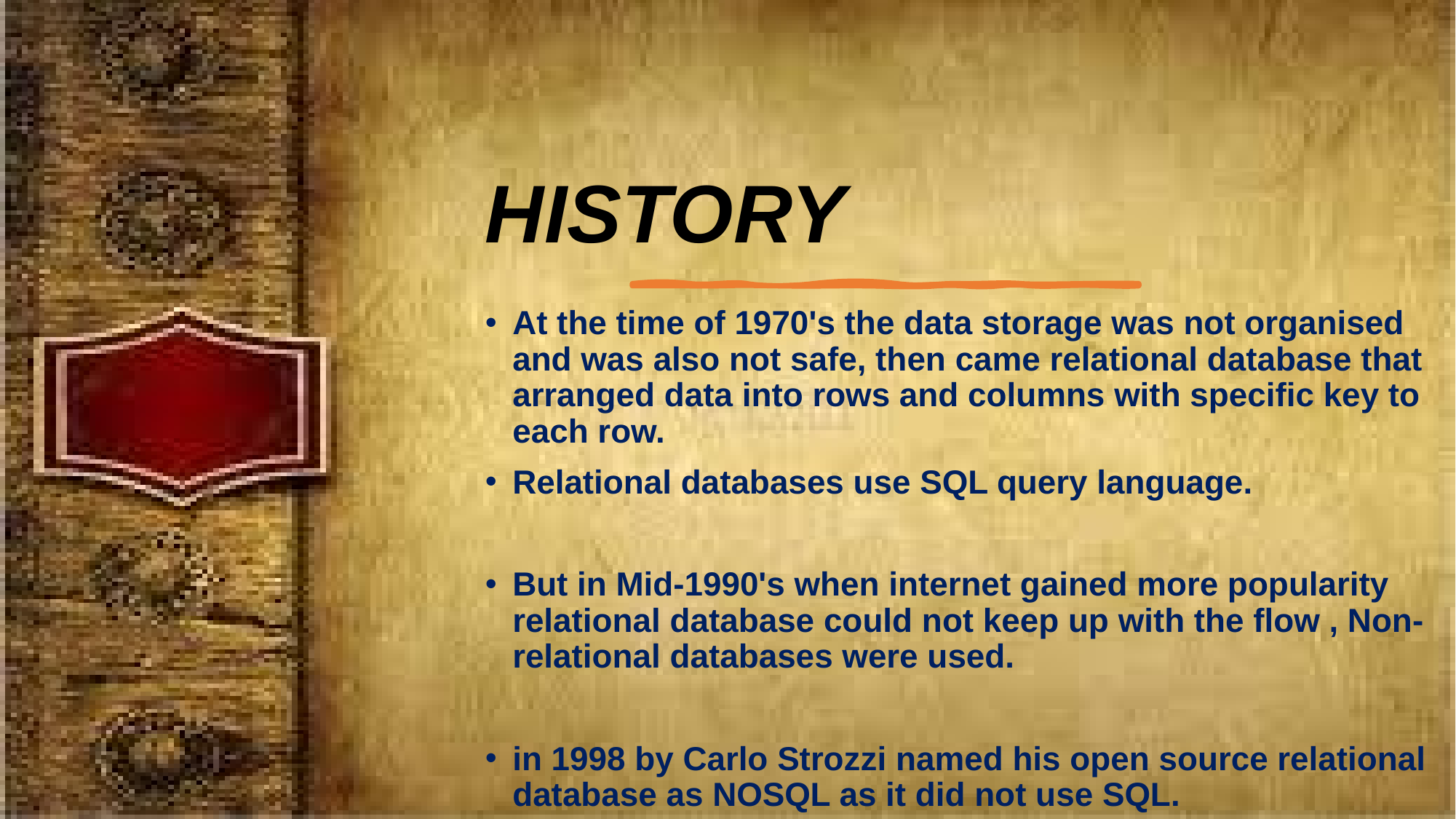

# HISTORY

At the time of 1970's the data storage was not organised and was also not safe, then came relational database that arranged data into rows and columns with specific key to each row.
Relational databases use SQL query language.

But in Mid-1990's when internet gained more popularity relational database could not keep up with the flow , Non-relational databases were used.

in 1998 by Carlo Strozzi named his open source relational database as NOSQL as it did not use SQL.